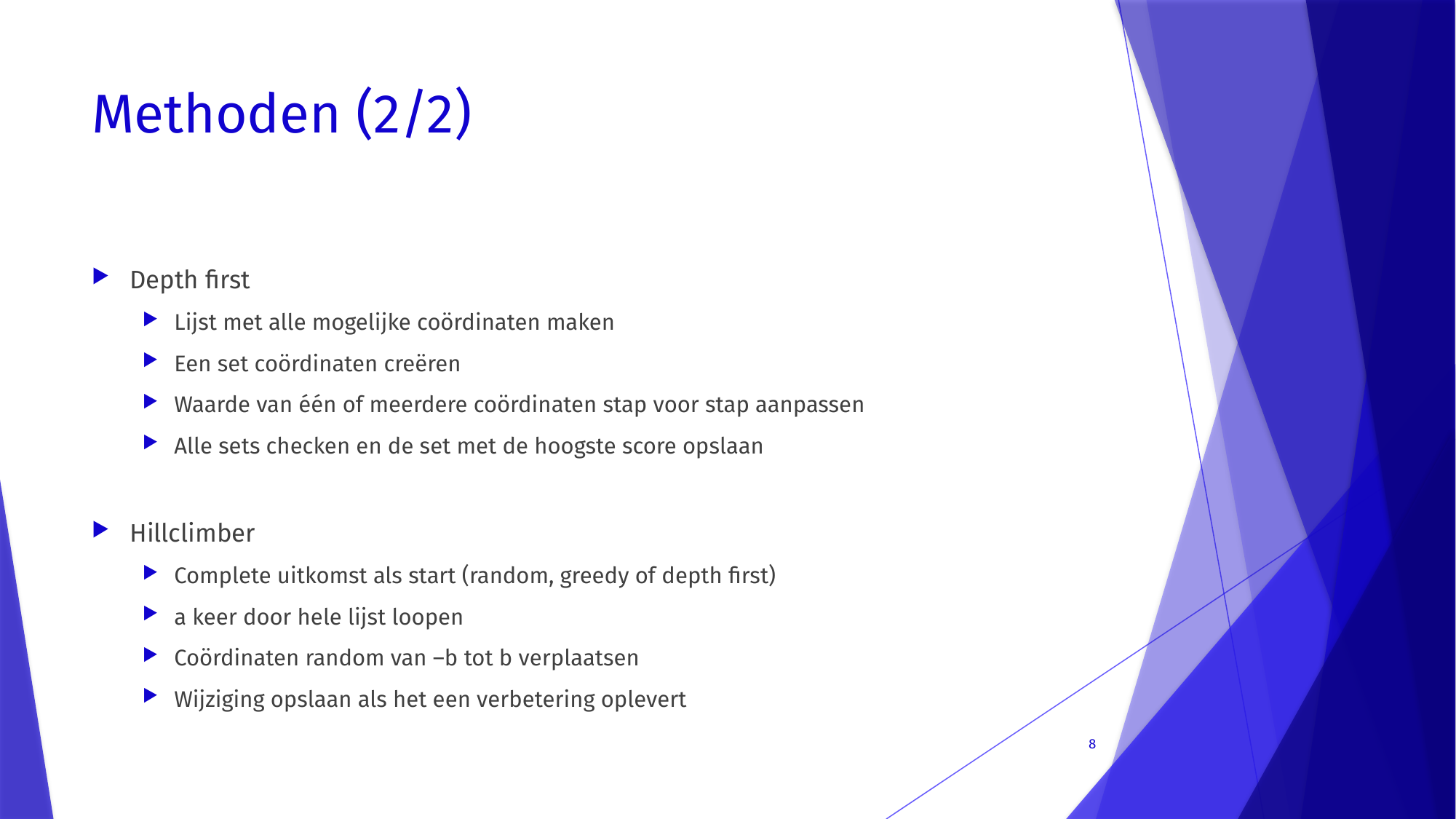

# Methoden (2/2)
Depth first
Lijst met alle mogelijke coördinaten maken
Een set coördinaten creëren
Waarde van één of meerdere coördinaten stap voor stap aanpassen
Alle sets checken en de set met de hoogste score opslaan

Hillclimber
Complete uitkomst als start (random, greedy of depth first)
a keer door hele lijst loopen
Coördinaten random van –b tot b verplaatsen
Wijziging opslaan als het een verbetering oplevert

8